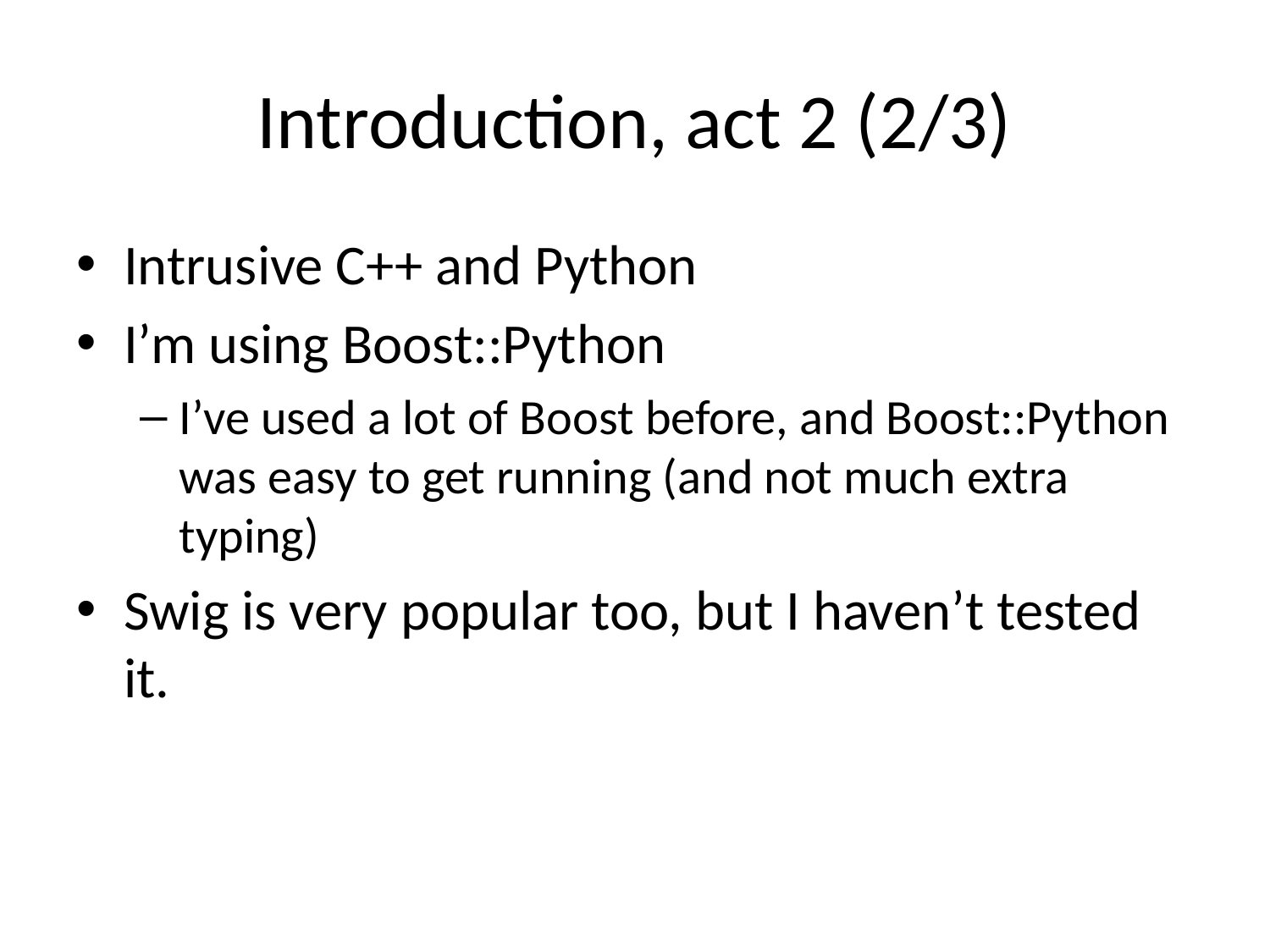

# Introduction, act 2 (2/3)
Intrusive C++ and Python
I’m using Boost::Python
I’ve used a lot of Boost before, and Boost::Python was easy to get running (and not much extra typing)
Swig is very popular too, but I haven’t tested it.